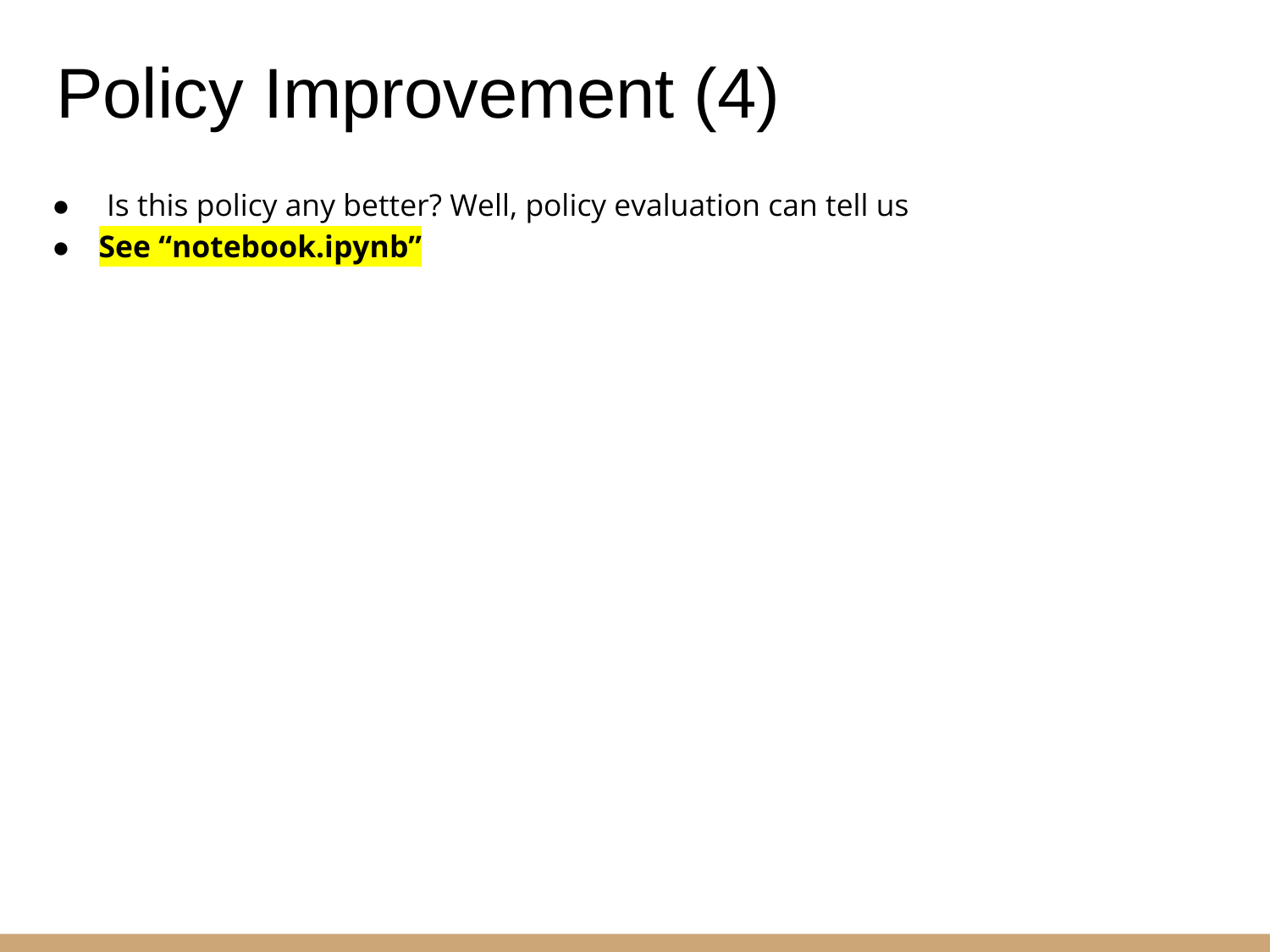

Policy Improvement (4)
 Is this policy any better? Well, policy evaluation can tell us
See “notebook.ipynb”